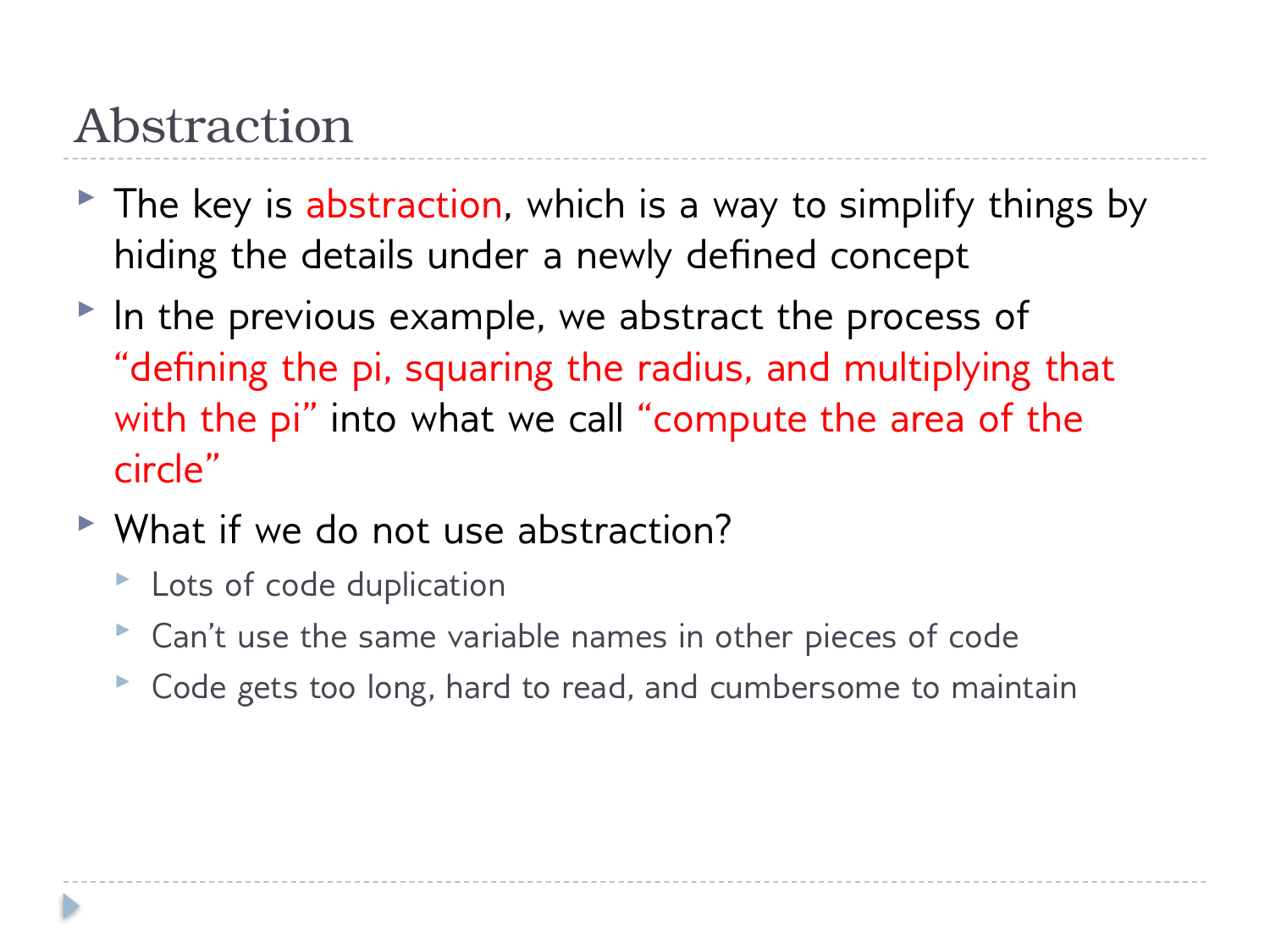

# Abstraction
The key is abstraction, which is a way to simplify things by hiding the details under a newly defined concept
In the previous example, we abstract the process of “defining the pi, squaring the radius, and multiplying that with the pi” into what we call “compute the area of the circle”
What if we do not use abstraction?
Lots of code duplication
Can’t use the same variable names in other pieces of code
Code gets too long, hard to read, and cumbersome to maintain